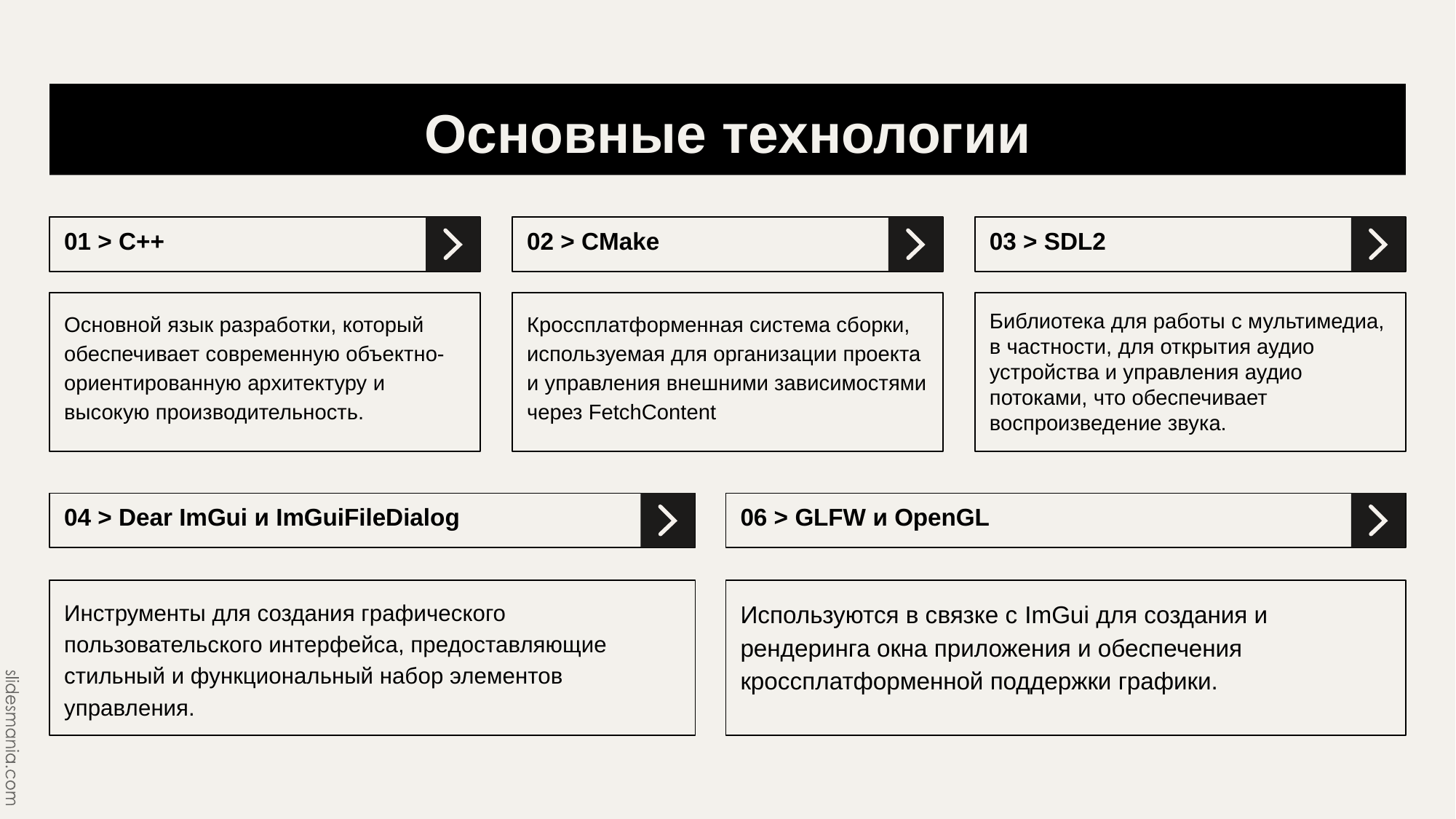

# Основные технологии

01 > C++
02 > CMake
03 > SDL2
Основной язык разработки, который обеспечивает современную объектно-ориентированную архитектуру и высокую производительность.
Кроссплатформенная система сборки, используемая для организации проекта и управления внешними зависимостями через FetchContent
Библиотека для работы с мультимедиа, в частности, для открытия аудио устройства и управления аудио потоками, что обеспечивает воспроизведение звука.

04 > Dear ImGui и ImGuiFileDialog
06 > GLFW и OpenGL
Инструменты для создания графического пользовательского интерфейса, предоставляющие стильный и функциональный набор элементов управления.
Используются в связке с ImGui для создания и рендеринга окна приложения и обеспечения кроссплатформенной поддержки графики.